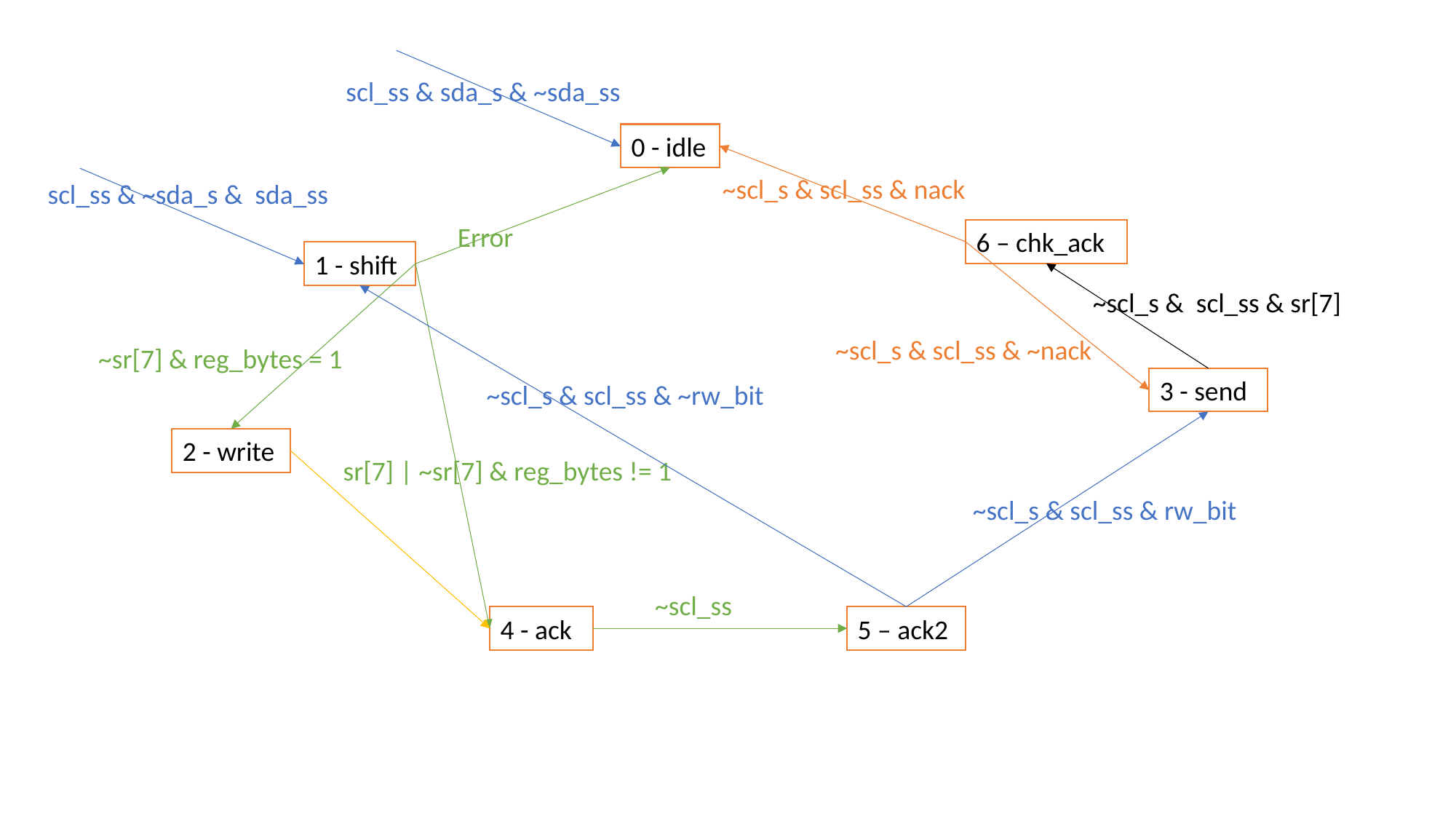

scl_ss & sda_s & ~sda_ss
0 - idle
~scl_s & scl_ss & nack
scl_ss & ~sda_s &  sda_ss
Error
6 – chk_ack
1 - shift
~scl_s &  scl_ss & sr[7]
~scl_s & scl_ss & ~nack
~sr[7] & reg_bytes = 1
3 - send
~scl_s & scl_ss & ~rw_bit
2 - write
sr[7] | ~sr[7] & reg_bytes != 1
~scl_s & scl_ss & rw_bit
~scl_ss
4 - ack
5 – ack2